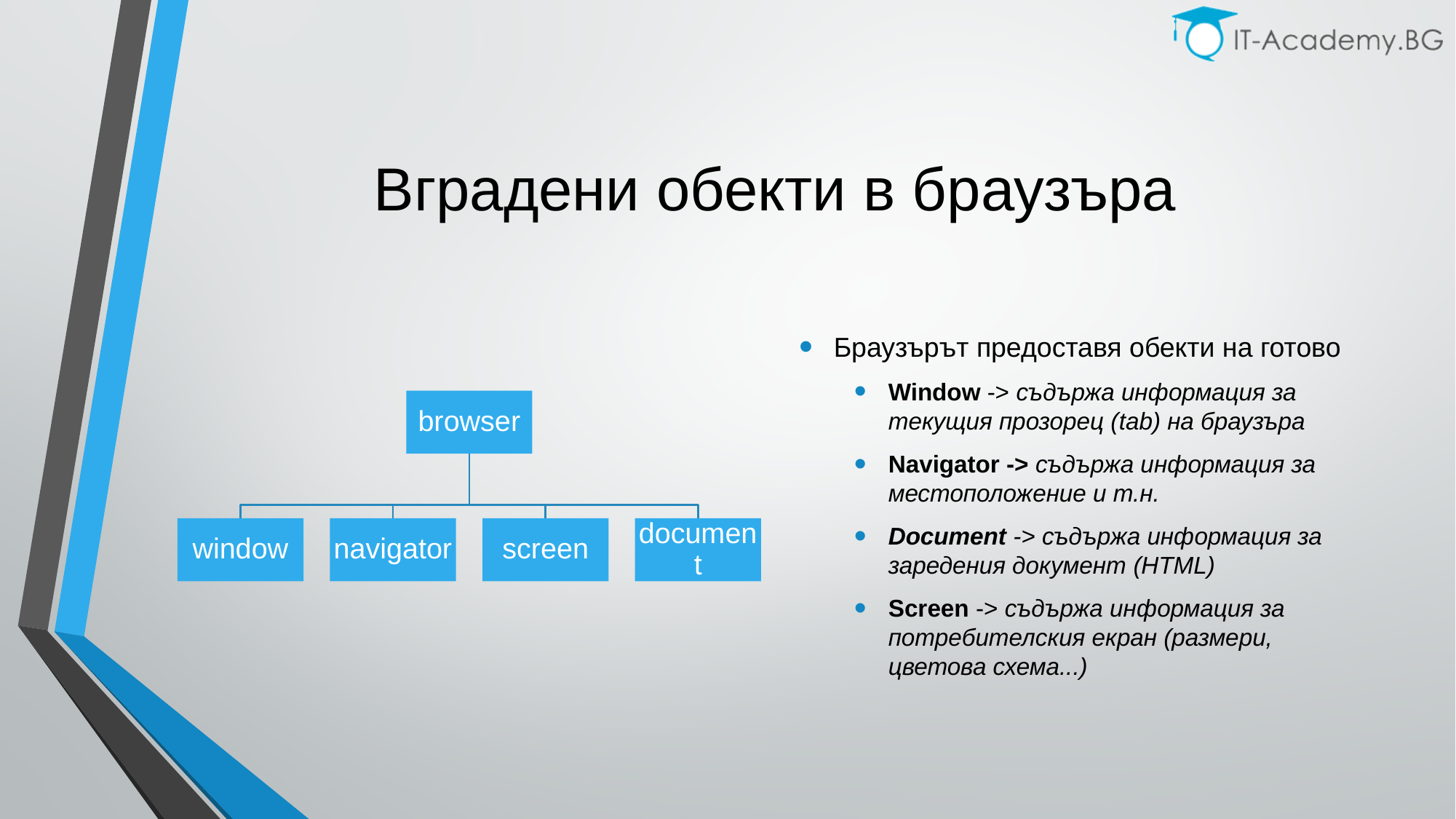

# Вградени обекти в браузъра
browser
window
navigator
screen
document
Браузърът предоставя обекти на готово
Window -> съдържа информация за текущия прозорец (tab) на браузъра
Navigator -> съдържа информация за местоположение и т.н.
Document -> съдържа информация за заредения документ (HTML)
Screen -> съдържа информация за потребителския екран (размери, цветова схема...)